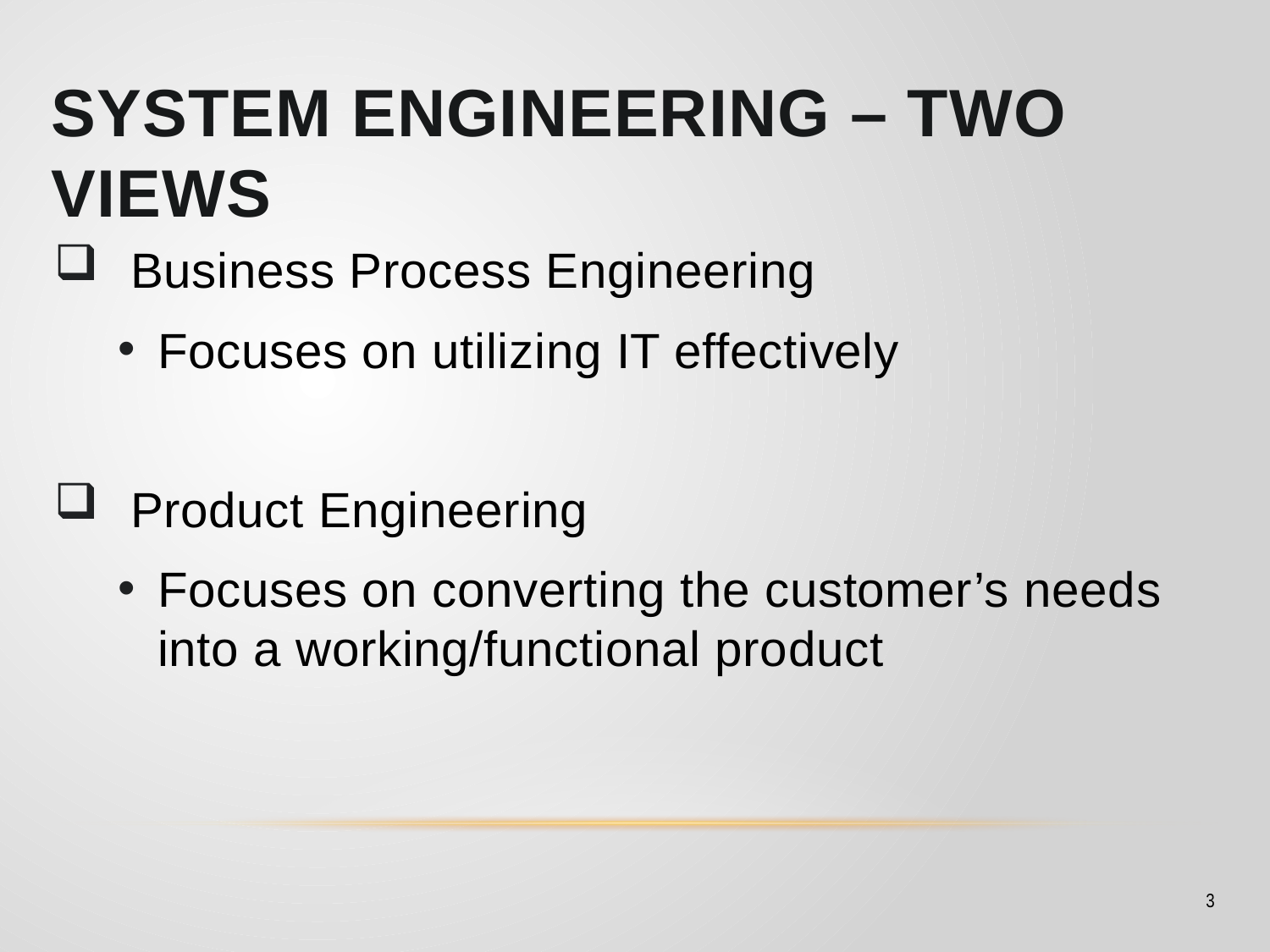

System Engineering – Two Views
  Business Process Engineering
Focuses on utilizing IT effectively

  Product Engineering
Focuses on converting the customer’s needs into a working/functional product
3